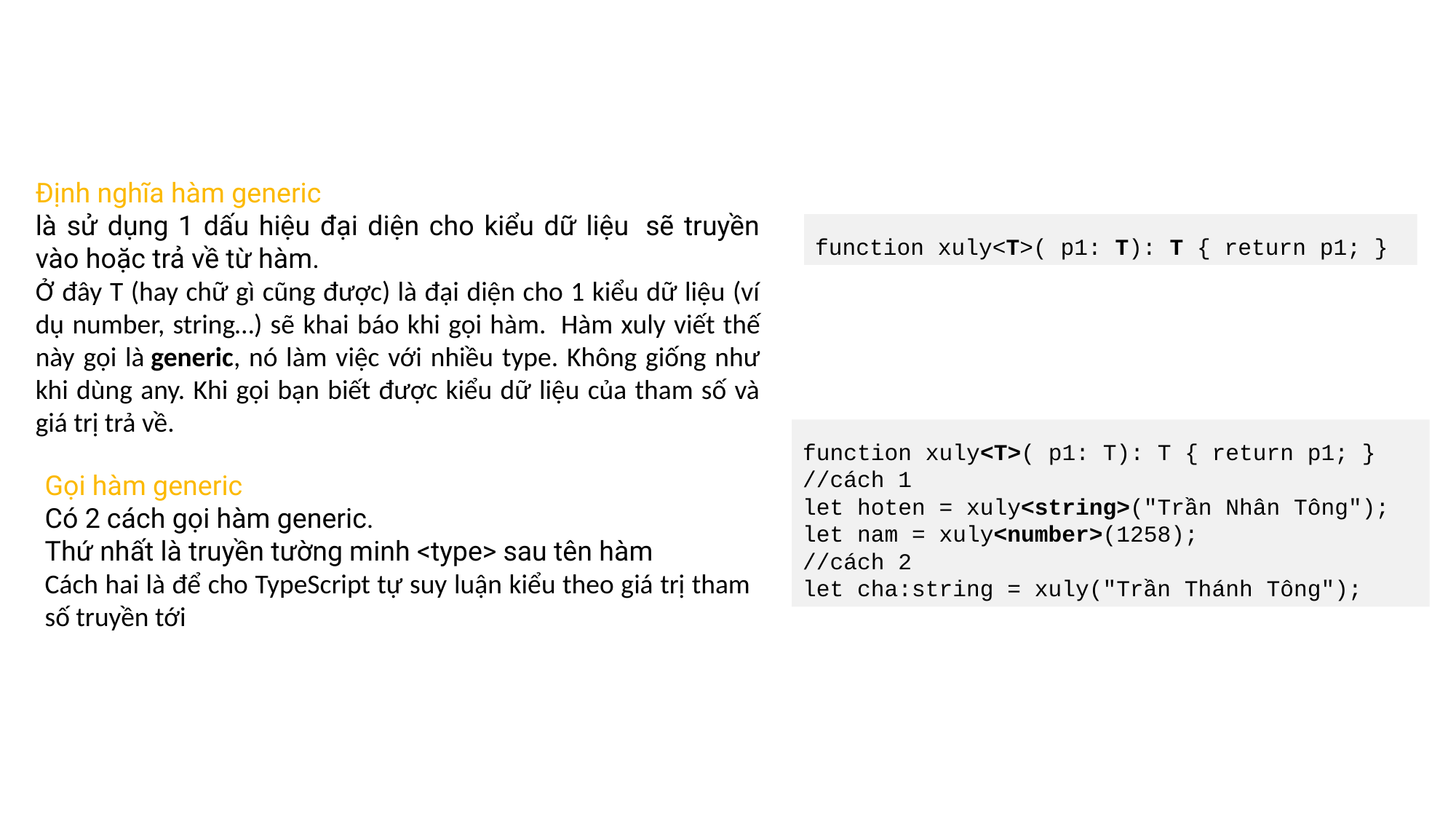

Định nghĩa hàm generic
là sử dụng 1 dấu hiệu đại diện cho kiểu dữ liệu  sẽ truyền vào hoặc trả về từ hàm.
Ở đây T (hay chữ gì cũng được) là đại diện cho 1 kiểu dữ liệu (ví dụ number, string…) sẽ khai báo khi gọi hàm.  Hàm xuly viết thế này gọi là generic, nó làm việc với nhiều type. Không giống như khi dùng any. Khi gọi bạn biết được kiểu dữ liệu của tham số và giá trị trả về.
function xuly<T>( p1: T): T { return p1; }
function xuly<T>( p1: T): T { return p1; }
//cách 1
let hoten = xuly<string>("Trần Nhân Tông"); let nam = xuly<number>(1258);
//cách 2
let cha:string = xuly("Trần Thánh Tông");
Gọi hàm generic
Có 2 cách gọi hàm generic.
Thứ nhất là truyền tường minh <type> sau tên hàm
Cách hai là để cho TypeScript tự suy luận kiểu theo giá trị tham số truyền tới